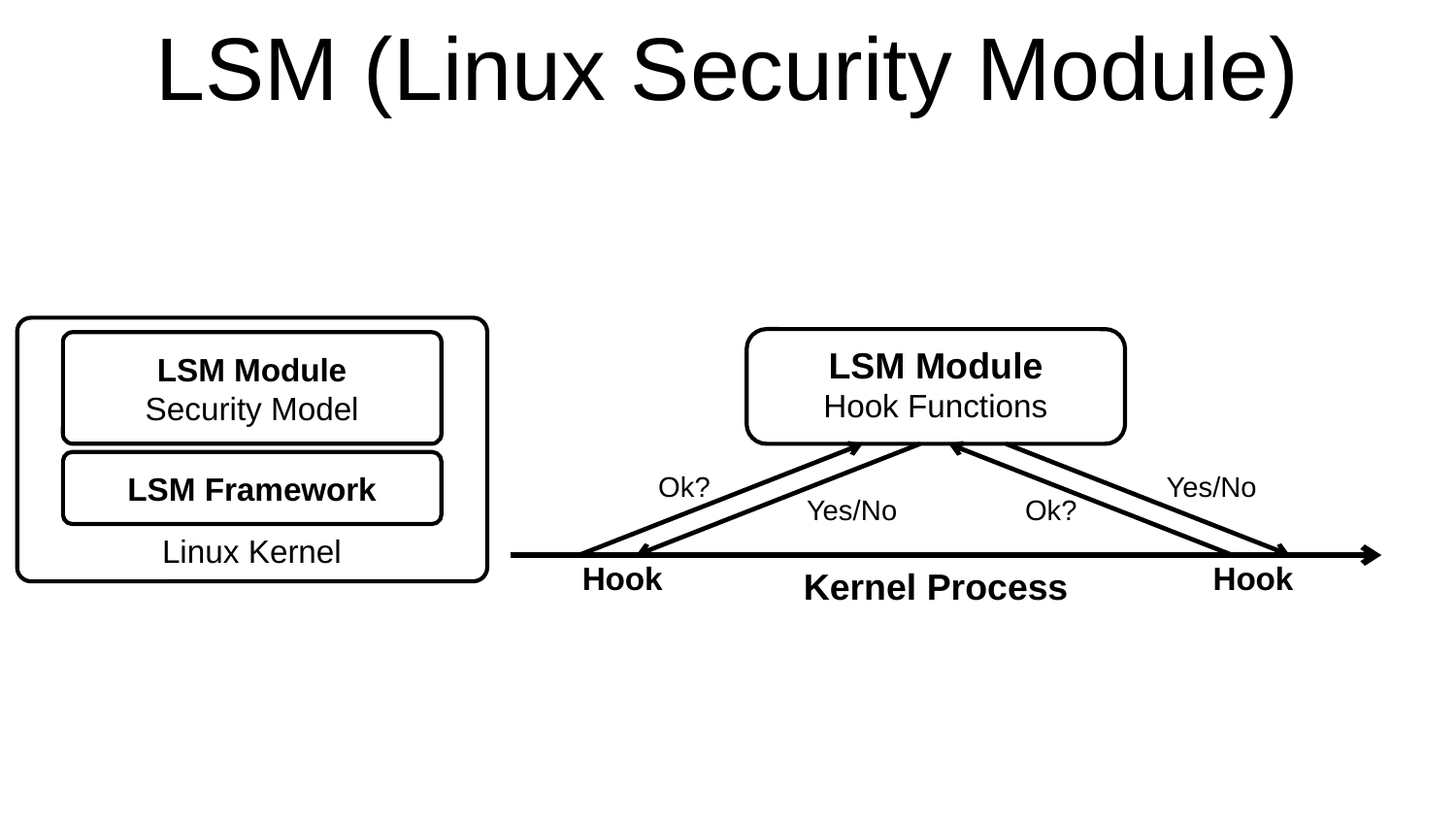

# LSM (Linux Security Module)
Linux Kernel
LSM Module
Hook Functions
LSM Module
Security Model
LSM Framework
Ok?
Yes/No
Yes/No
Ok?
Hook
Hook
Kernel Process